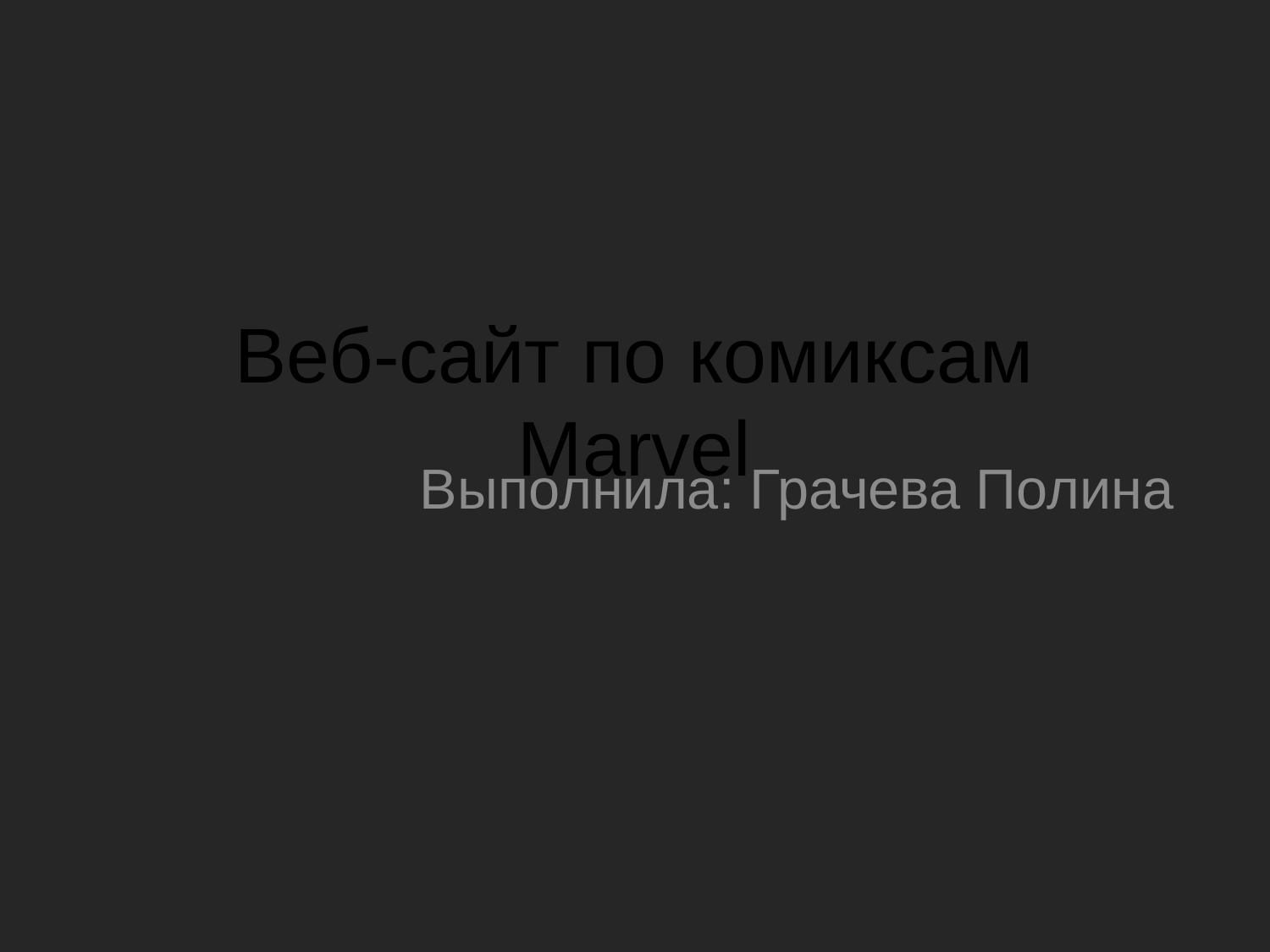

# Веб-сайт по комиксам Marvel
Выполнила: Грачева Полина